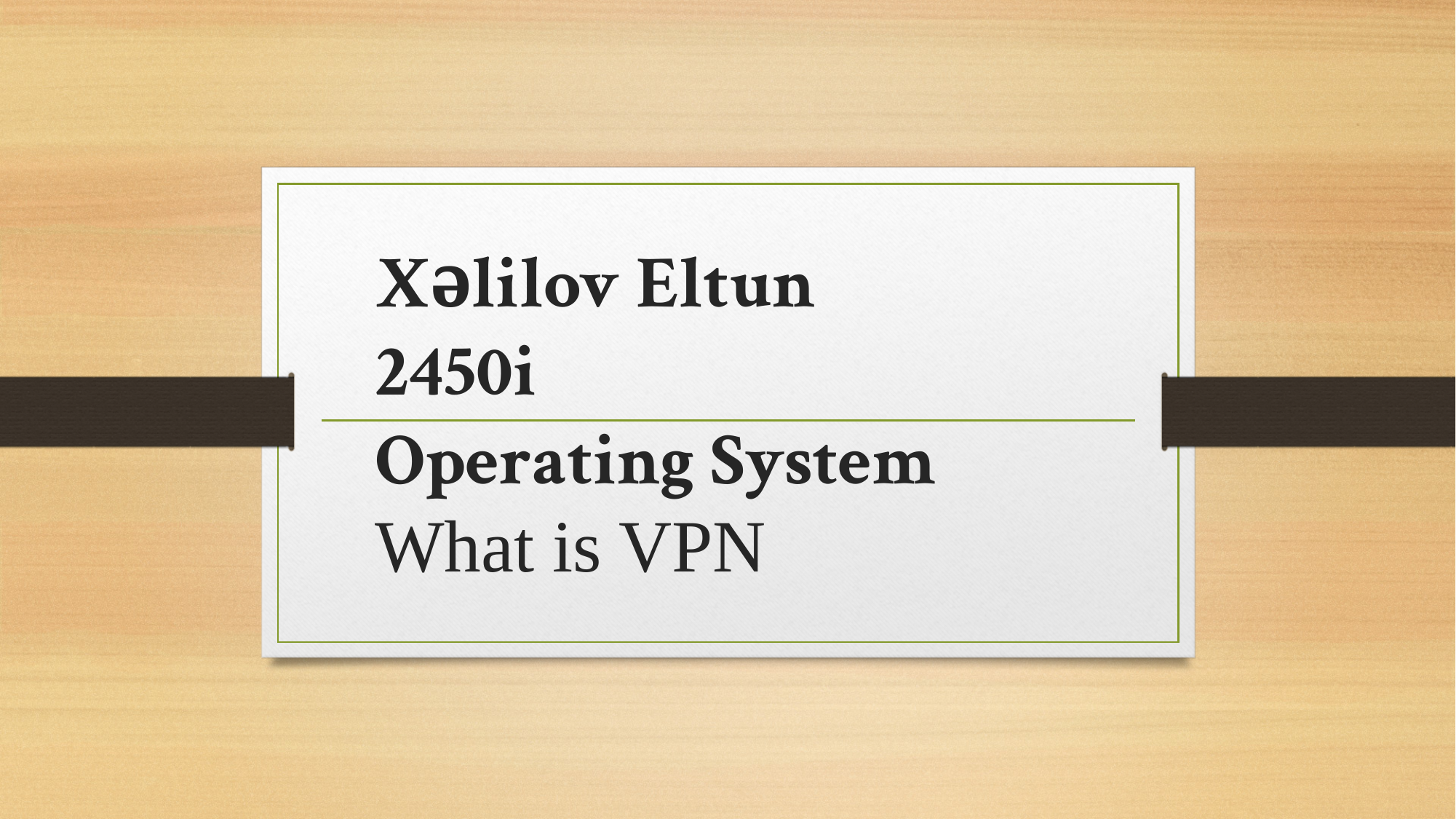

# Xəlilov Eltun 2450i Operating System What is VPN